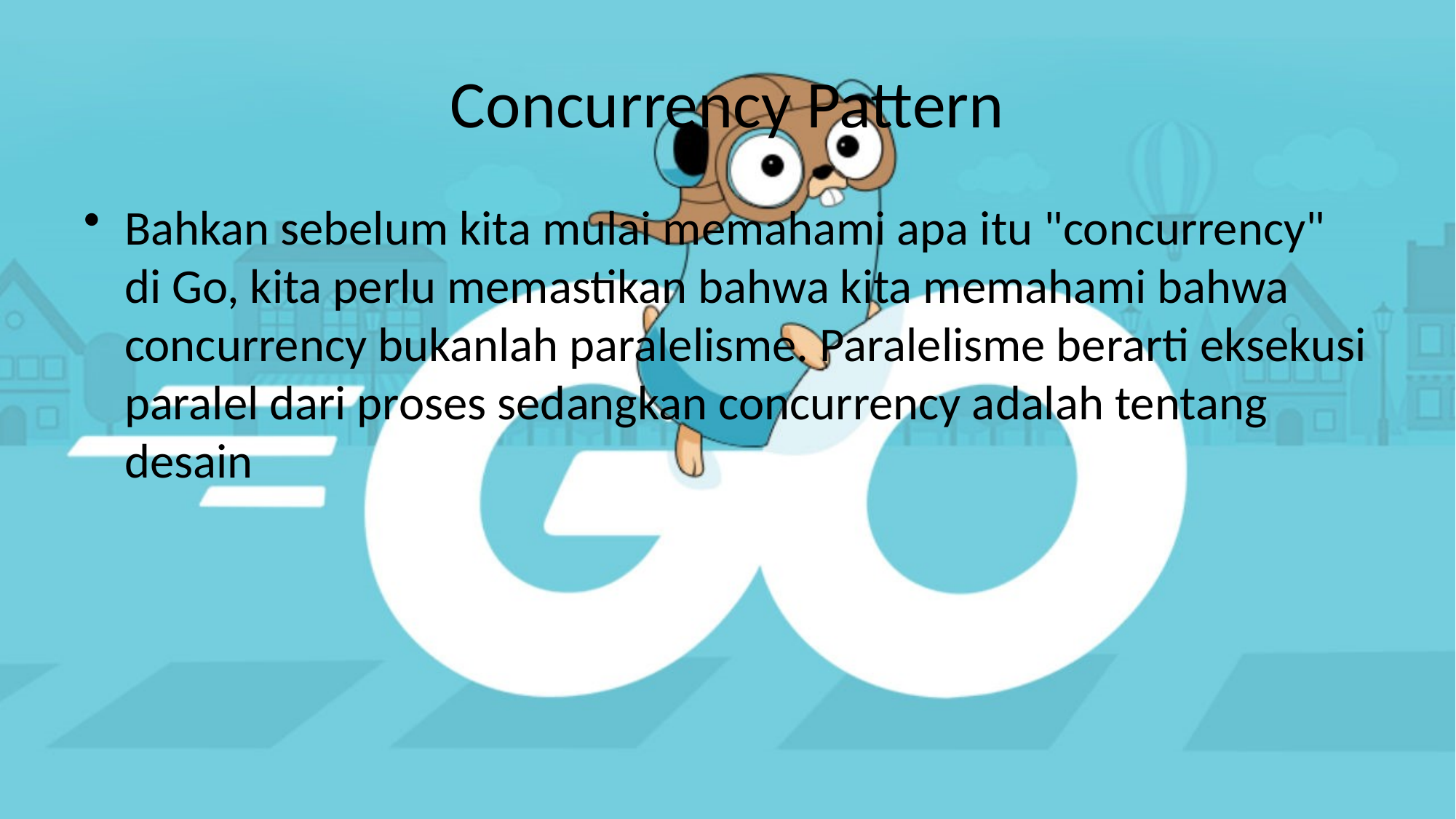

# Concurrency Pattern
Bahkan sebelum kita mulai memahami apa itu "concurrency" di Go, kita perlu memastikan bahwa kita memahami bahwa concurrency bukanlah paralelisme. Paralelisme berarti eksekusi paralel dari proses sedangkan concurrency adalah tentang desain